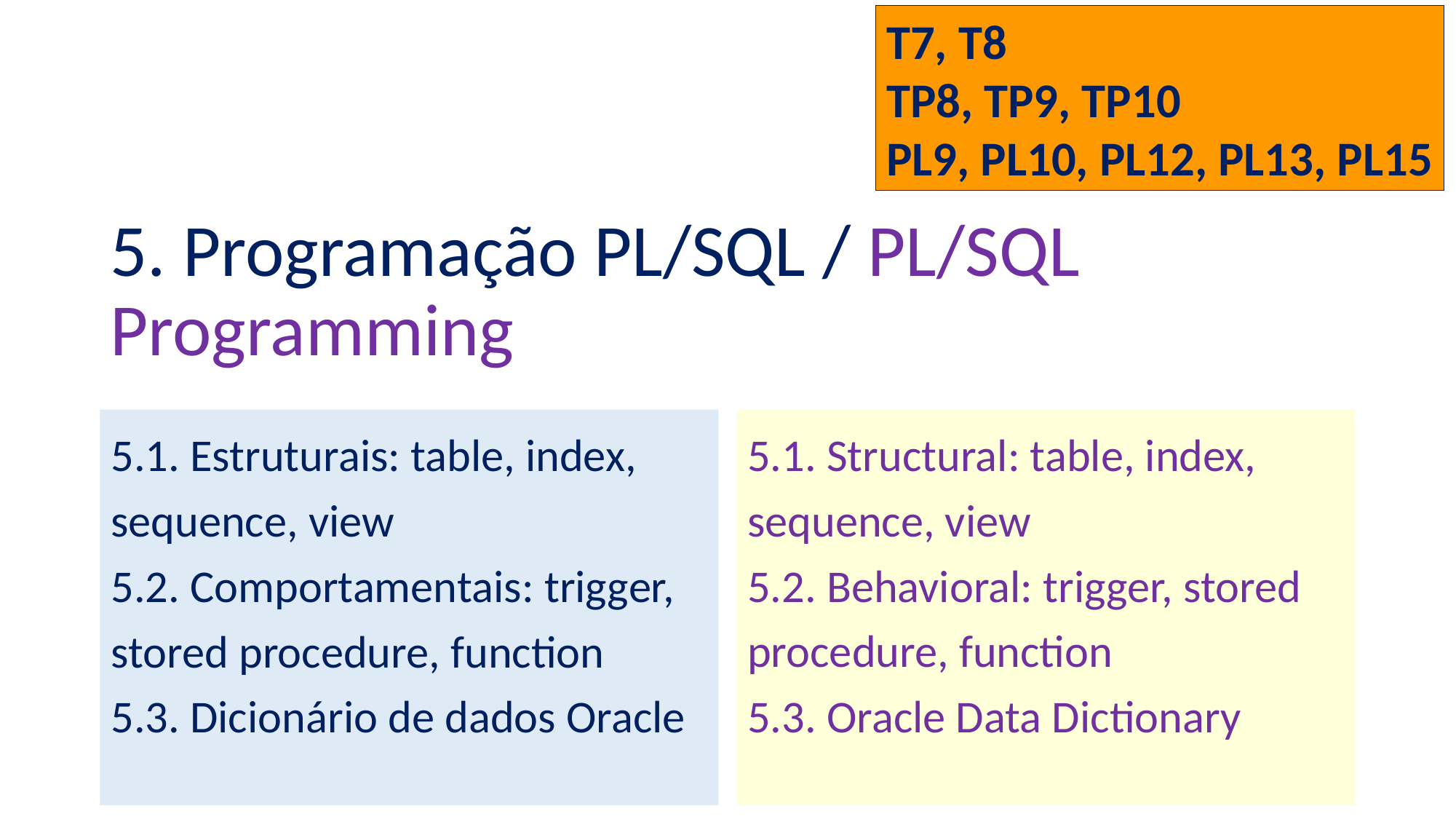

T7, T8
TP8, TP9, TP10
PL9, PL10, PL12, PL13, PL15
# 5. Programação PL/SQL / PL/SQL Programming
5.1. Estruturais: table, index, sequence, view
5.2. Comportamentais: trigger, stored procedure, function
5.3. Dicionário de dados Oracle

5.1. Structural: table, index, sequence, view
5.2. Behavioral: trigger, stored procedure, function
5.3. Oracle Data Dictionary